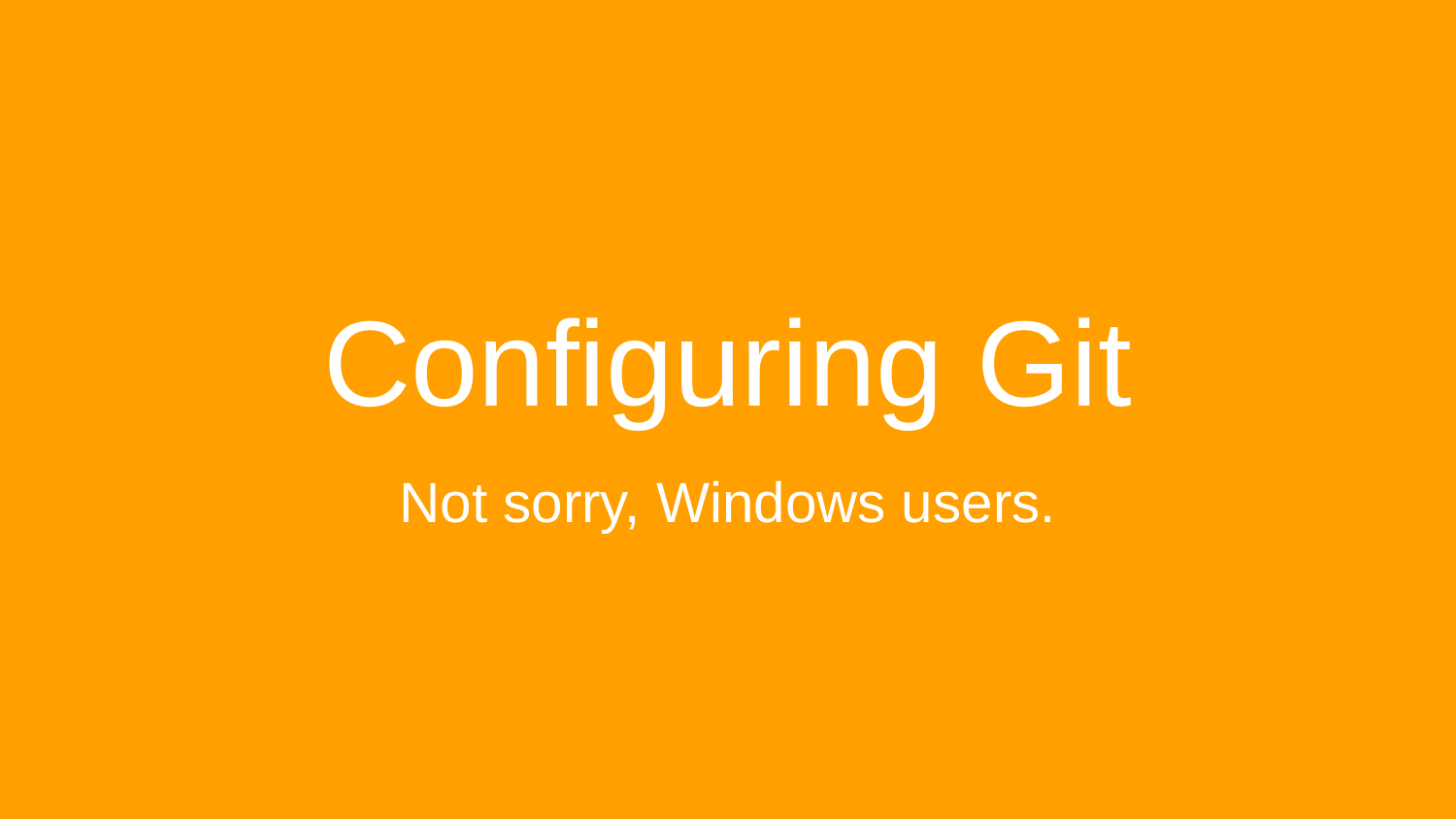

# Configuring Git
Not sorry, Windows users.